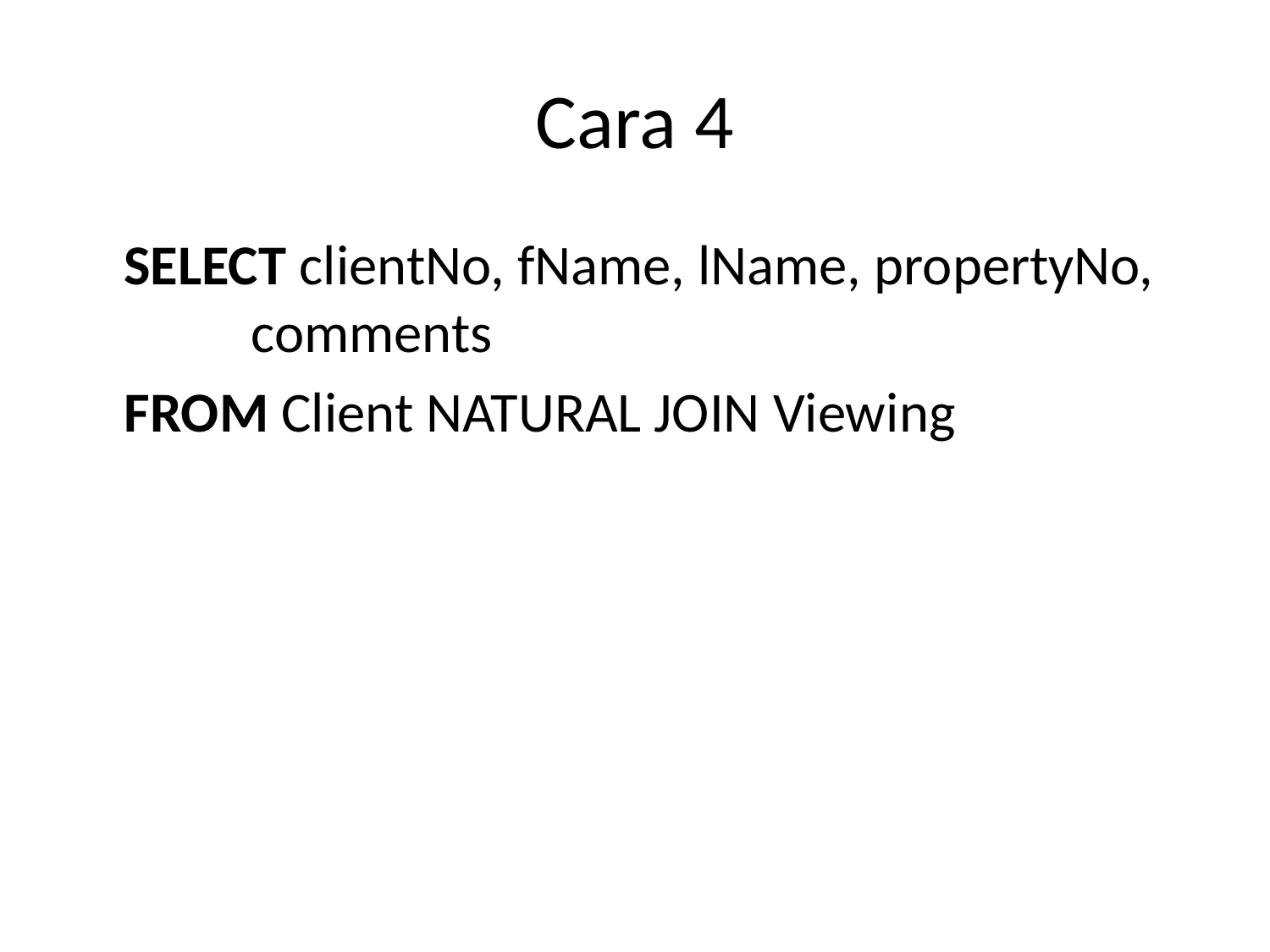

# Cara 4
	SELECT clientNo, fName, lName, propertyNo, 	comments
	FROM Client NATURAL JOIN Viewing